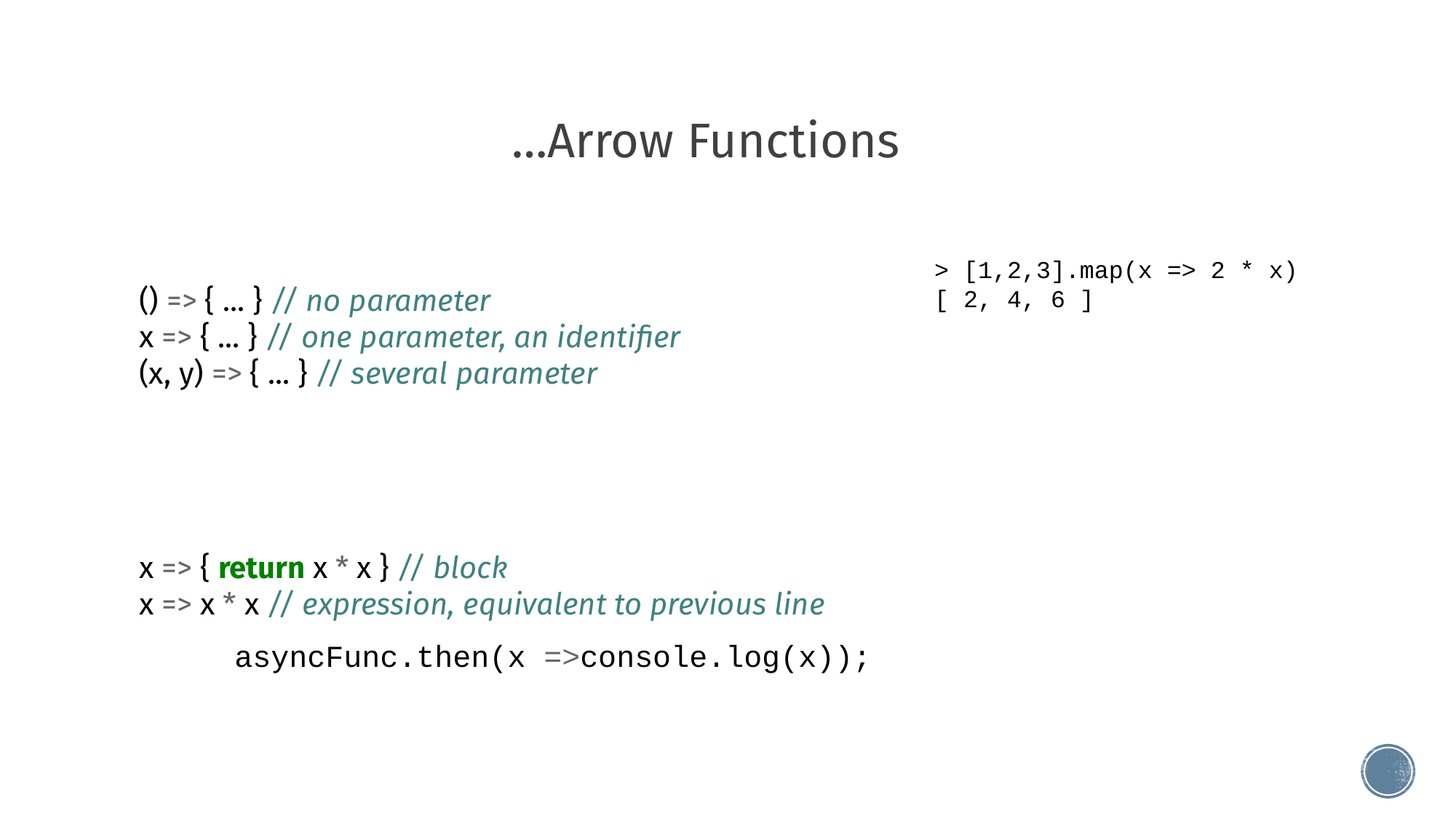

…Arrow Functions
> [1,2,3].map(x => 2 * x)
[ 2, 4, 6 ]
() => { ... } // no parameter
x => { ... } // one parameter, an identifier
(x, y) => { ... } // several parameter
x => { return x * x } // block
x => x * x // expression, equivalent to previous line
asyncFunc.then(x =>console.log(x));